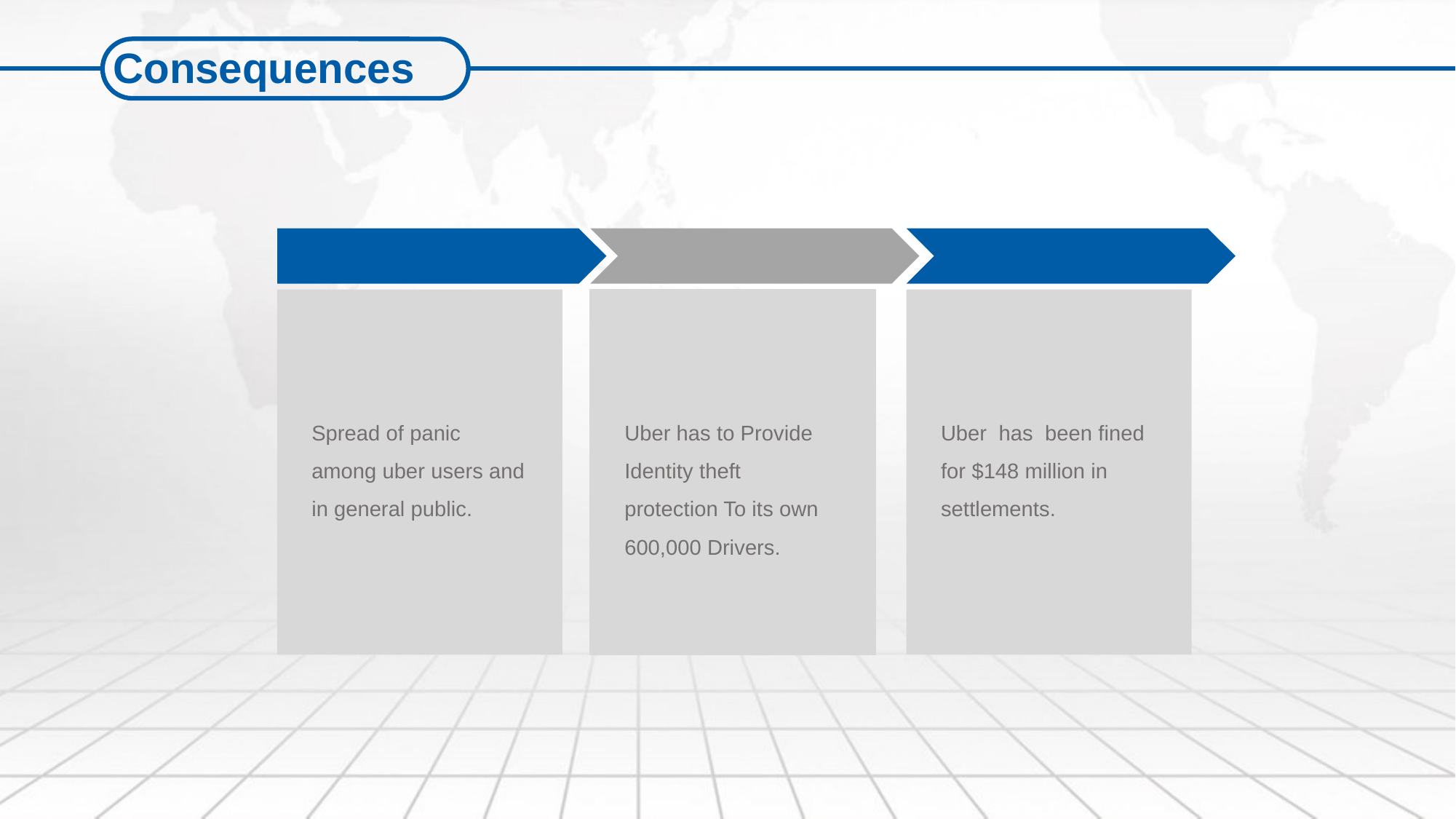

Consequences

Spread of panic among uber users and in general public.

Uber has to Provide Identity theft protection To its own 600,000 Drivers.

Uber  has  been fined for $148 million in settlements.